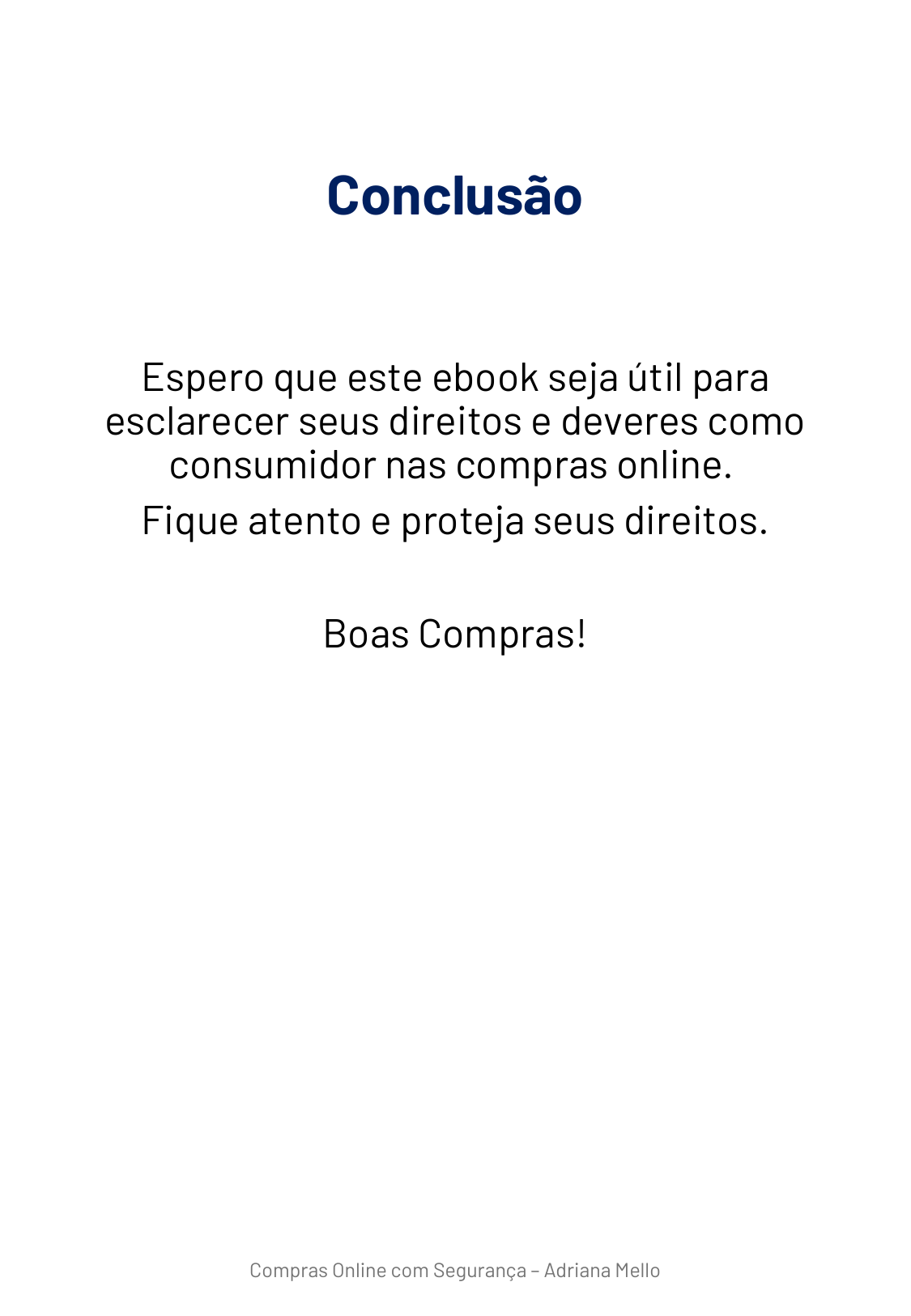

# Conclusão
Espero que este ebook seja útil para esclarecer seus direitos e deveres como consumidor nas compras online.
Fique atento e proteja seus direitos.

Boas Compras!
Compras Online com Segurança – Adriana Mello